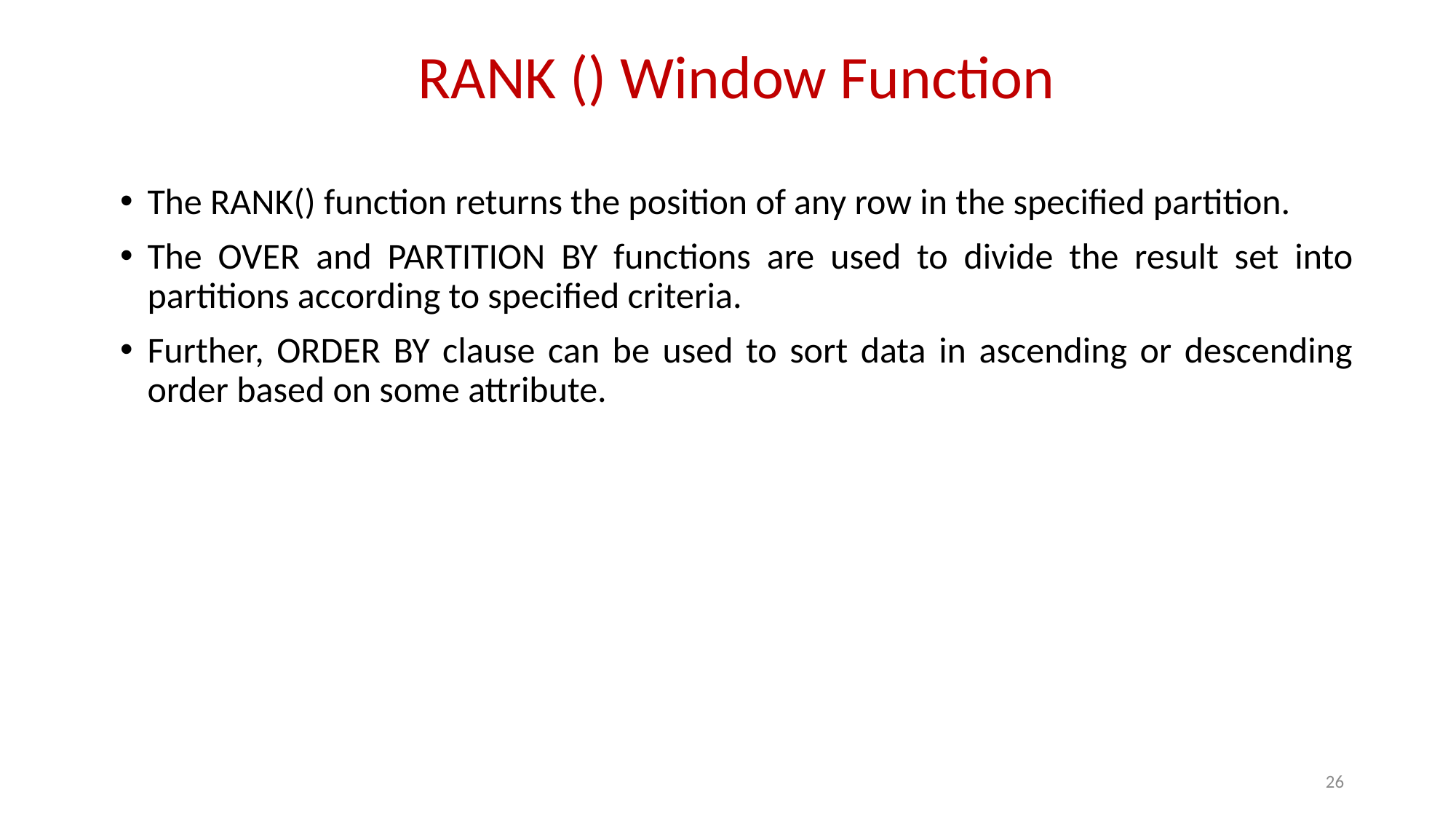

# RANK () Window Function
The RANK() function returns the position of any row in the specified partition.
The OVER and PARTITION BY functions are used to divide the result set into partitions according to specified criteria.
Further, ORDER BY clause can be used to sort data in ascending or descending order based on some attribute.
26